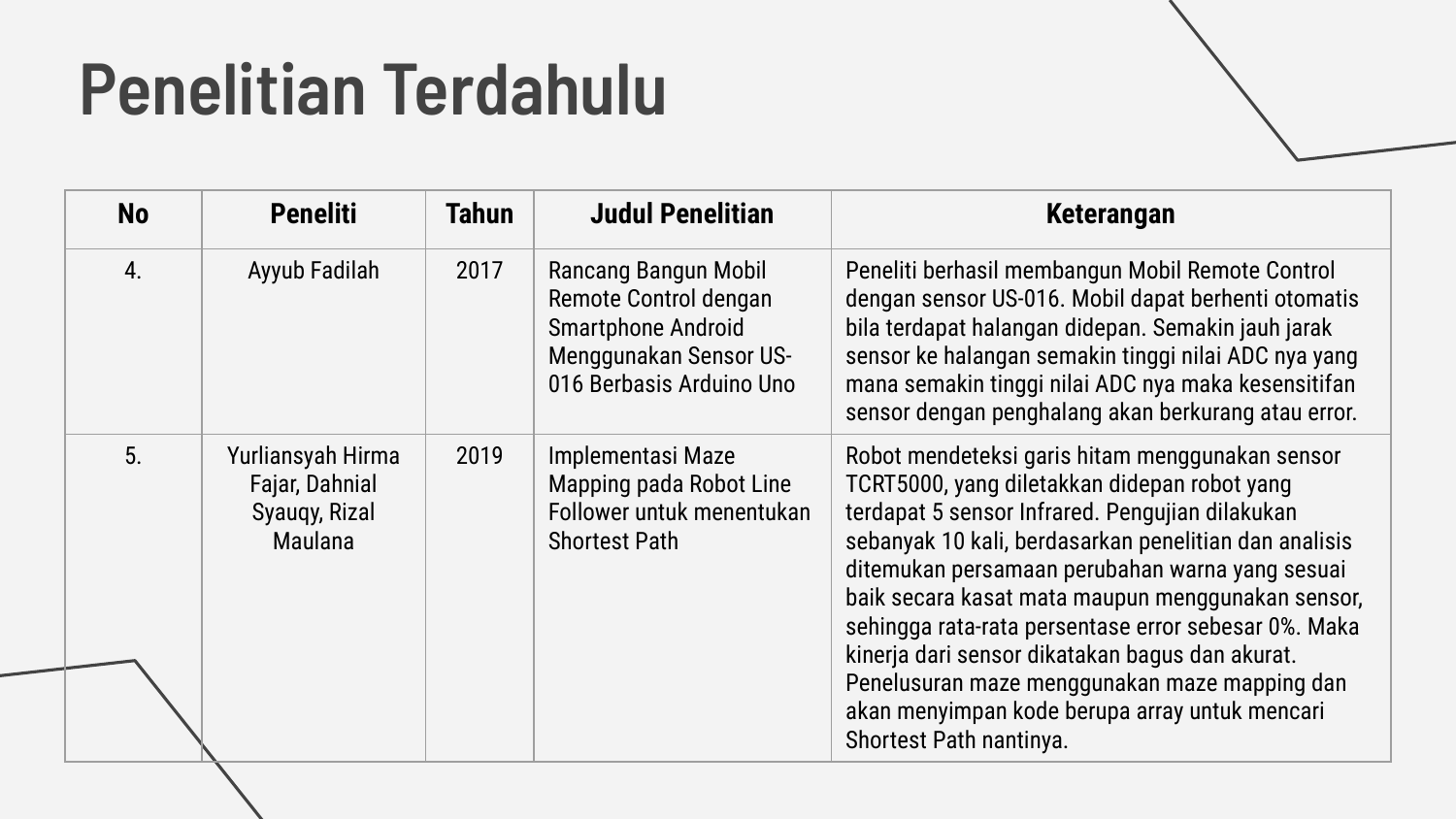

Penelitian Terdahulu
| No | Peneliti | Tahun | Judul Penelitian | Keterangan |
| --- | --- | --- | --- | --- |
| 4. | Ayyub Fadilah | 2017 | Rancang Bangun Mobil Remote Control dengan Smartphone Android Menggunakan Sensor US-016 Berbasis Arduino Uno | Peneliti berhasil membangun Mobil Remote Control dengan sensor US-016. Mobil dapat berhenti otomatis bila terdapat halangan didepan. Semakin jauh jarak sensor ke halangan semakin tinggi nilai ADC nya yang mana semakin tinggi nilai ADC nya maka kesensitifan sensor dengan penghalang akan berkurang atau error. |
| 5. | Yurliansyah Hirma Fajar, Dahnial Syauqy, Rizal Maulana | 2019 | Implementasi Maze Mapping pada Robot Line Follower untuk menentukan Shortest Path | Robot mendeteksi garis hitam menggunakan sensor TCRT5000, yang diletakkan didepan robot yang terdapat 5 sensor Infrared. Pengujian dilakukan sebanyak 10 kali, berdasarkan penelitian dan analisis ditemukan persamaan perubahan warna yang sesuai baik secara kasat mata maupun menggunakan sensor, sehingga rata-rata persentase error sebesar 0%. Maka kinerja dari sensor dikatakan bagus dan akurat. Penelusuran maze menggunakan maze mapping dan akan menyimpan kode berupa array untuk mencari Shortest Path nantinya. |